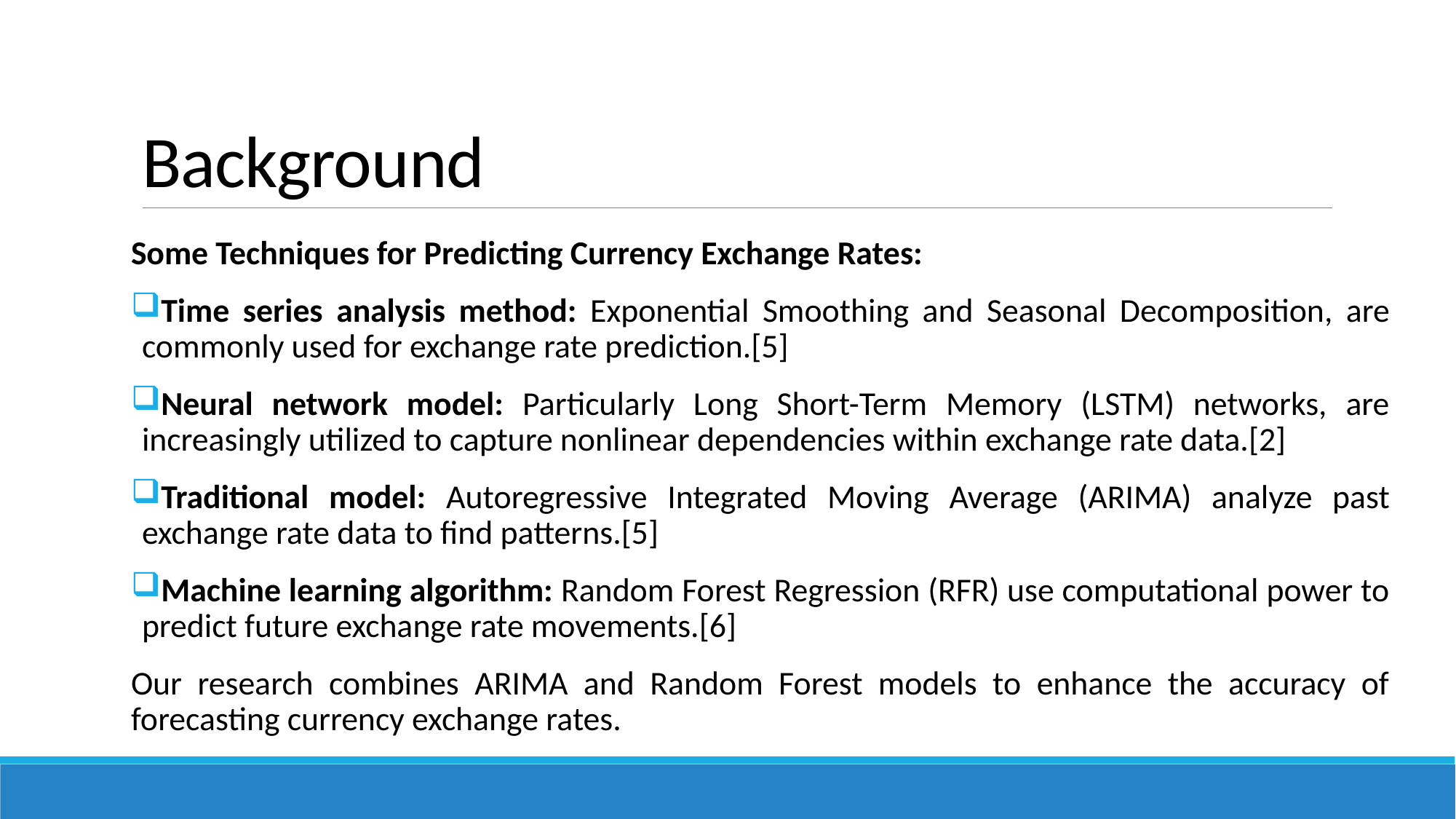

# Background
Some Techniques for Predicting Currency Exchange Rates:
Time series analysis method: Exponential Smoothing and Seasonal Decomposition, are commonly used for exchange rate prediction.[5]
Neural network model: Particularly Long Short-Term Memory (LSTM) networks, are increasingly utilized to capture nonlinear dependencies within exchange rate data.[2]
Traditional model: Autoregressive Integrated Moving Average (ARIMA) analyze past exchange rate data to find patterns.[5]
Machine learning algorithm: Random Forest Regression (RFR) use computational power to predict future exchange rate movements.[6]
Our research combines ARIMA and Random Forest models to enhance the accuracy of forecasting currency exchange rates.